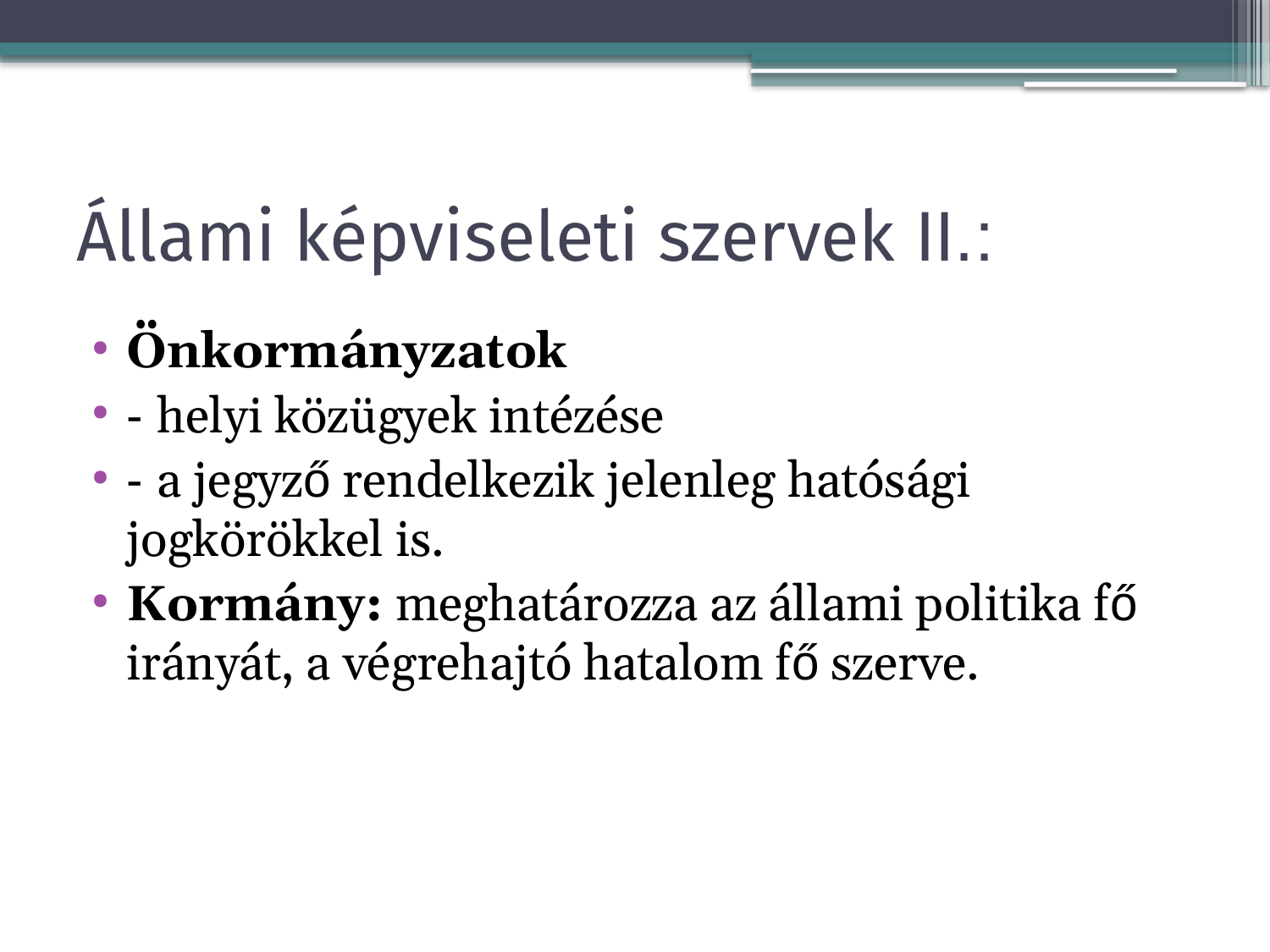

# Állami képviseleti szervek II.:
Önkormányzatok
- helyi közügyek intézése
- a jegyző rendelkezik jelenleg hatósági jogkörökkel is.
Kormány: meghatározza az állami politika fő irányát, a végrehajtó hatalom fő szerve.